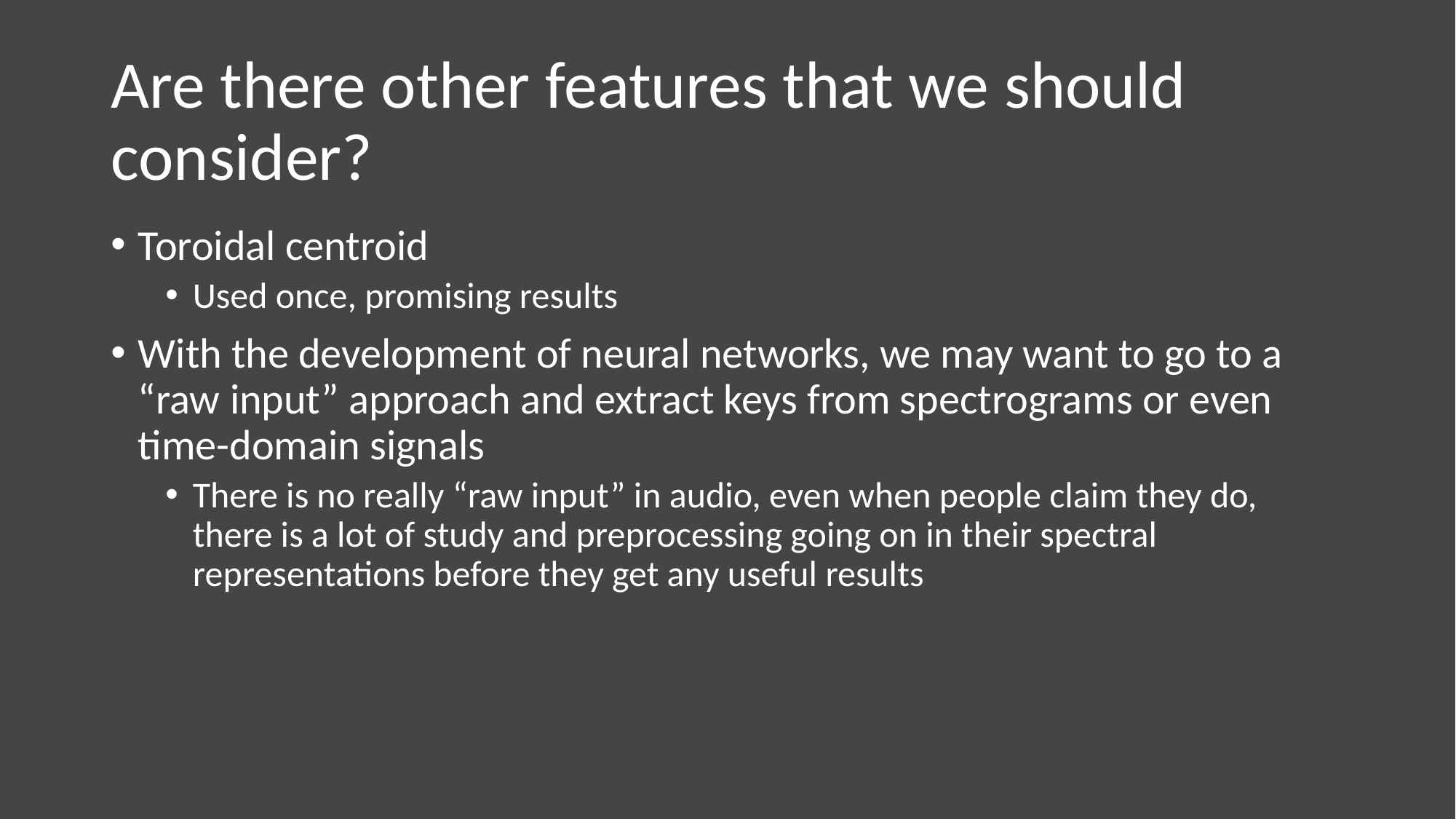

# Are there other features that we should consider?
Toroidal centroid
Used once, promising results
With the development of neural networks, we may want to go to a “raw input” approach and extract keys from spectrograms or even time-domain signals
There is no really “raw input” in audio, even when people claim they do, there is a lot of study and preprocessing going on in their spectral representations before they get any useful results